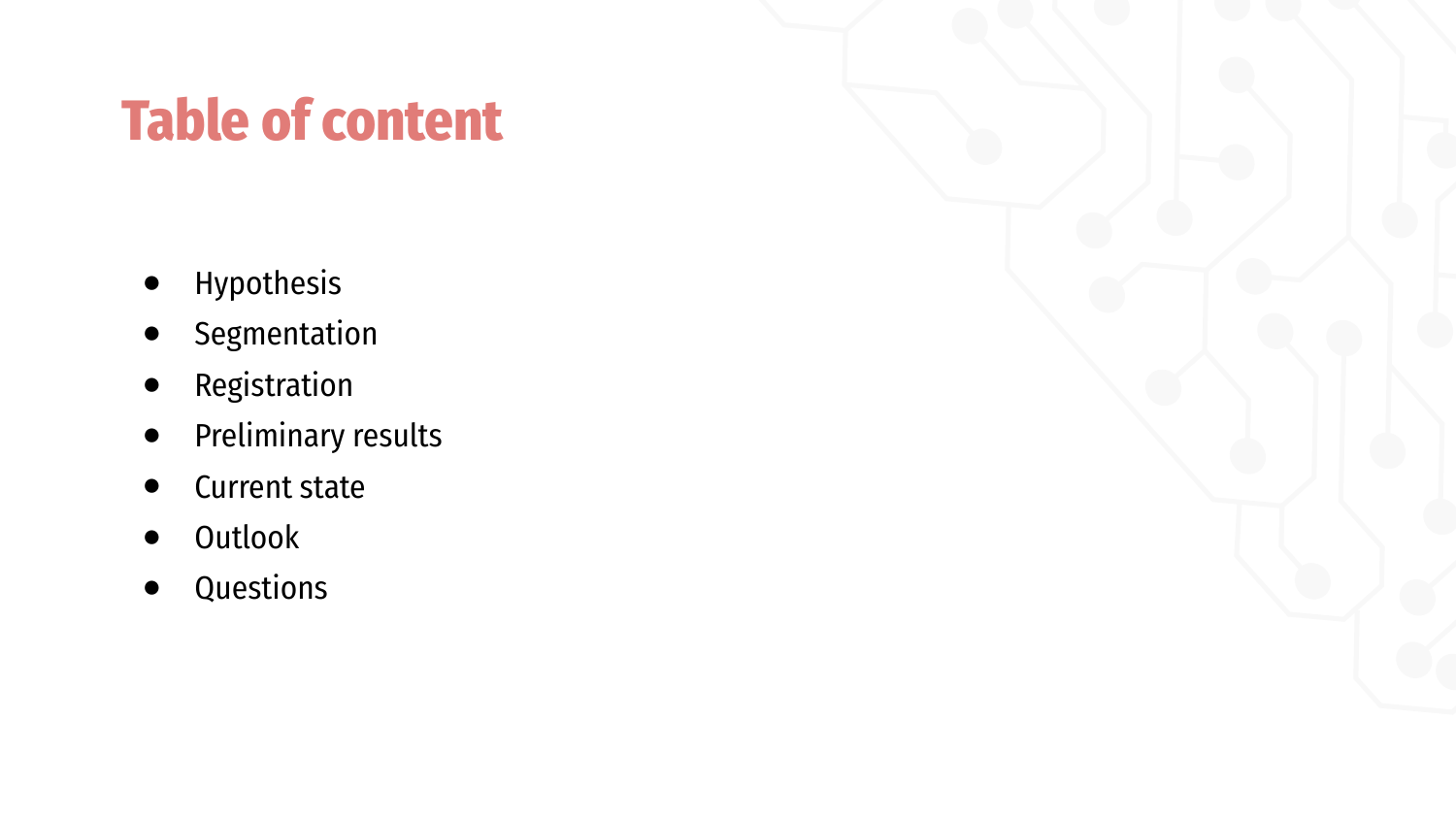

# Table of content
Hypothesis
Segmentation
Registration
Preliminary results
Current state
Outlook
Questions